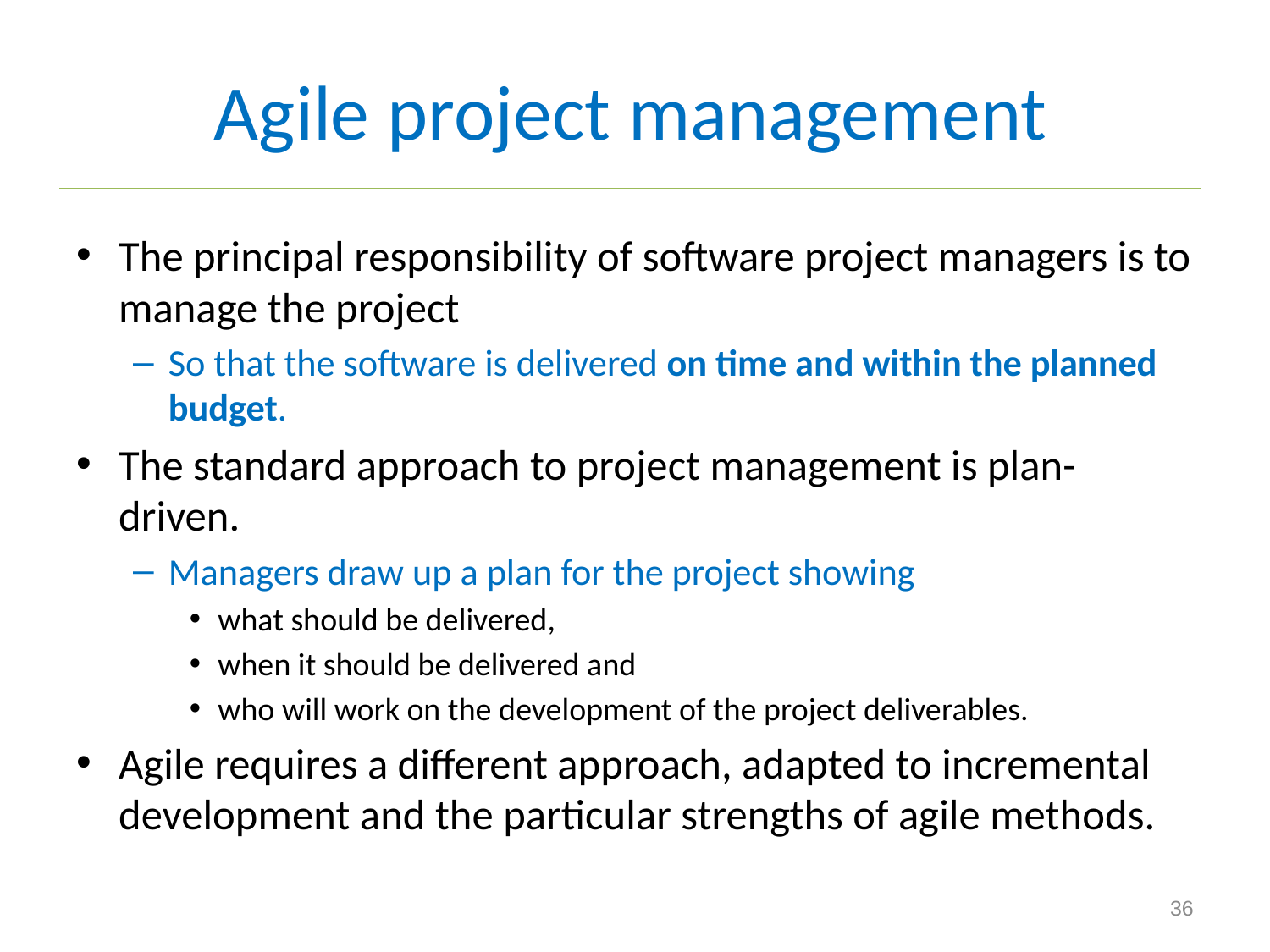

# Agile project management
The principal responsibility of software project managers is to manage the project
So that the software is delivered on time and within the planned budget.
The standard approach to project management is plan-driven.
Managers draw up a plan for the project showing
what should be delivered,
when it should be delivered and
who will work on the development of the project deliverables.
Agile requires a different approach, adapted to incremental development and the particular strengths of agile methods.
36